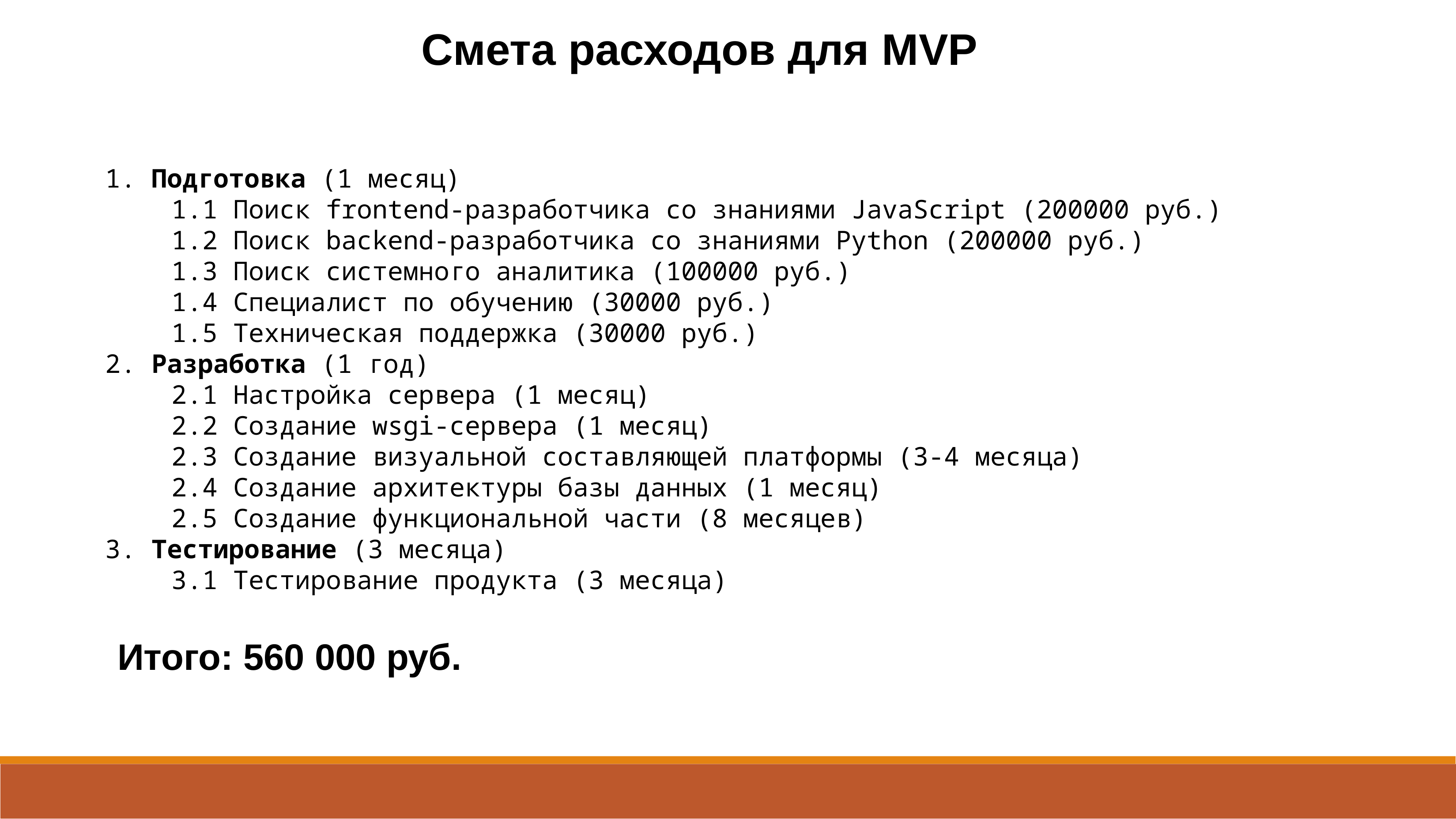

Смета расходов для MVP

1. Подготовка (1 месяц)
	1.1 Поиск frontend-разработчика со знаниями JavaScript (200000 руб.)
	1.2 Поиск backend-разработчика со знаниями Python (200000 руб.)
	1.3 Поиск системного аналитика (100000 руб.)
	1.4 Специалист по обучению (30000 руб.)
	1.5 Техническая поддержка (30000 руб.)
2. Разработка (1 год)
	2.1 Настройка сервера (1 месяц)
	2.2 Создание wsgi-сервера (1 месяц)
	2.3 Создание визуальной составляющей платформы (3-4 месяца)
	2.4 Создание архитектуры базы данных (1 месяц)
	2.5 Создание функциональной части (8 месяцев)
3. Тестирование (3 месяца)
	3.1 Тестирование продукта (3 месяца)

Итого: 560 000 руб.